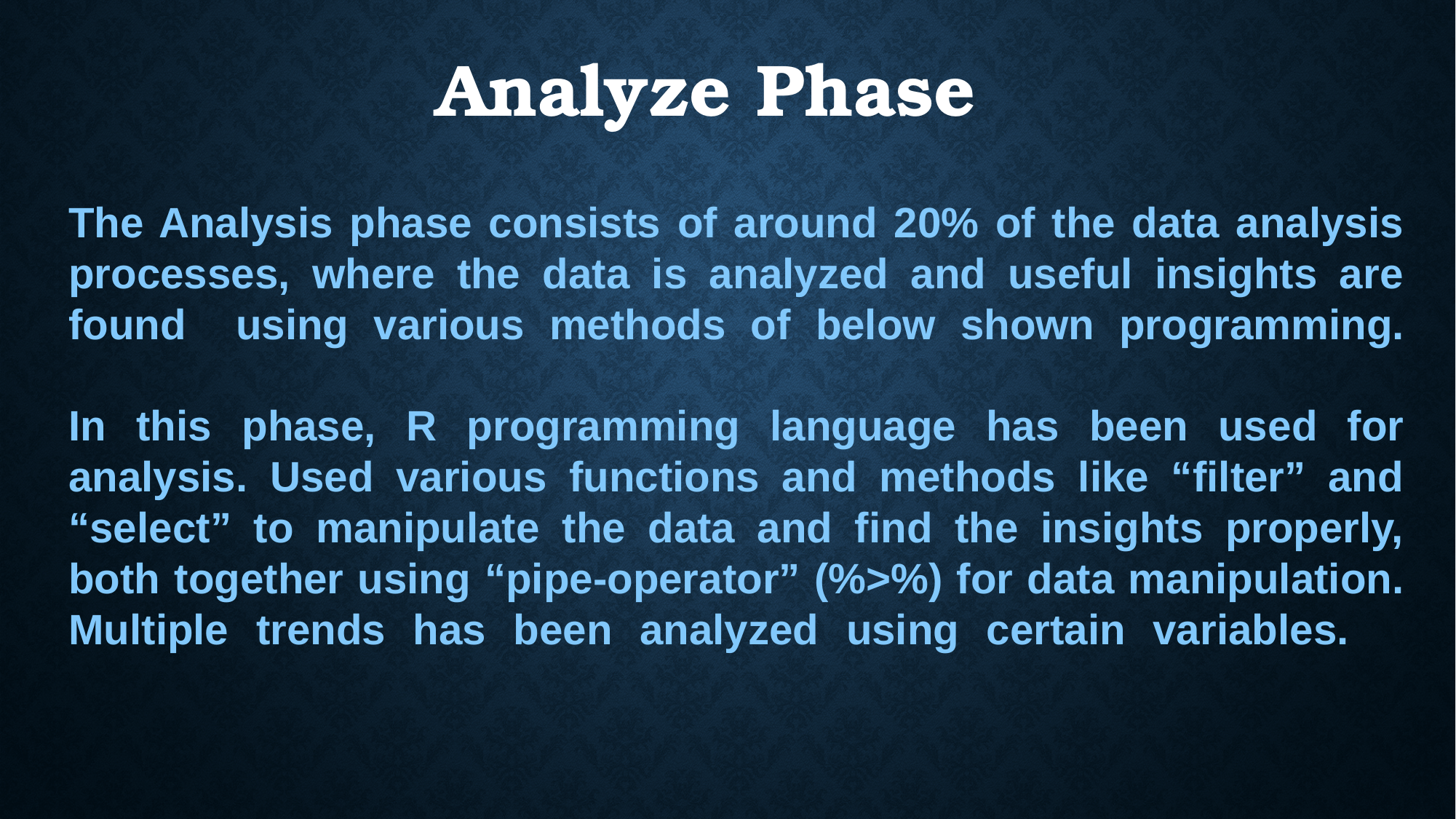

Analyze Phase
# The Analysis phase consists of around 20% of the data analysis processes, where the data is analyzed and useful insights are found  using various methods of below shown programming. In this phase, R programming language has been used for analysis. Used various functions and methods like “filter” and “select” to manipulate the data and find the insights properly, both together using “pipe-operator” (%>%) for data manipulation. Multiple trends has been analyzed using certain variables.